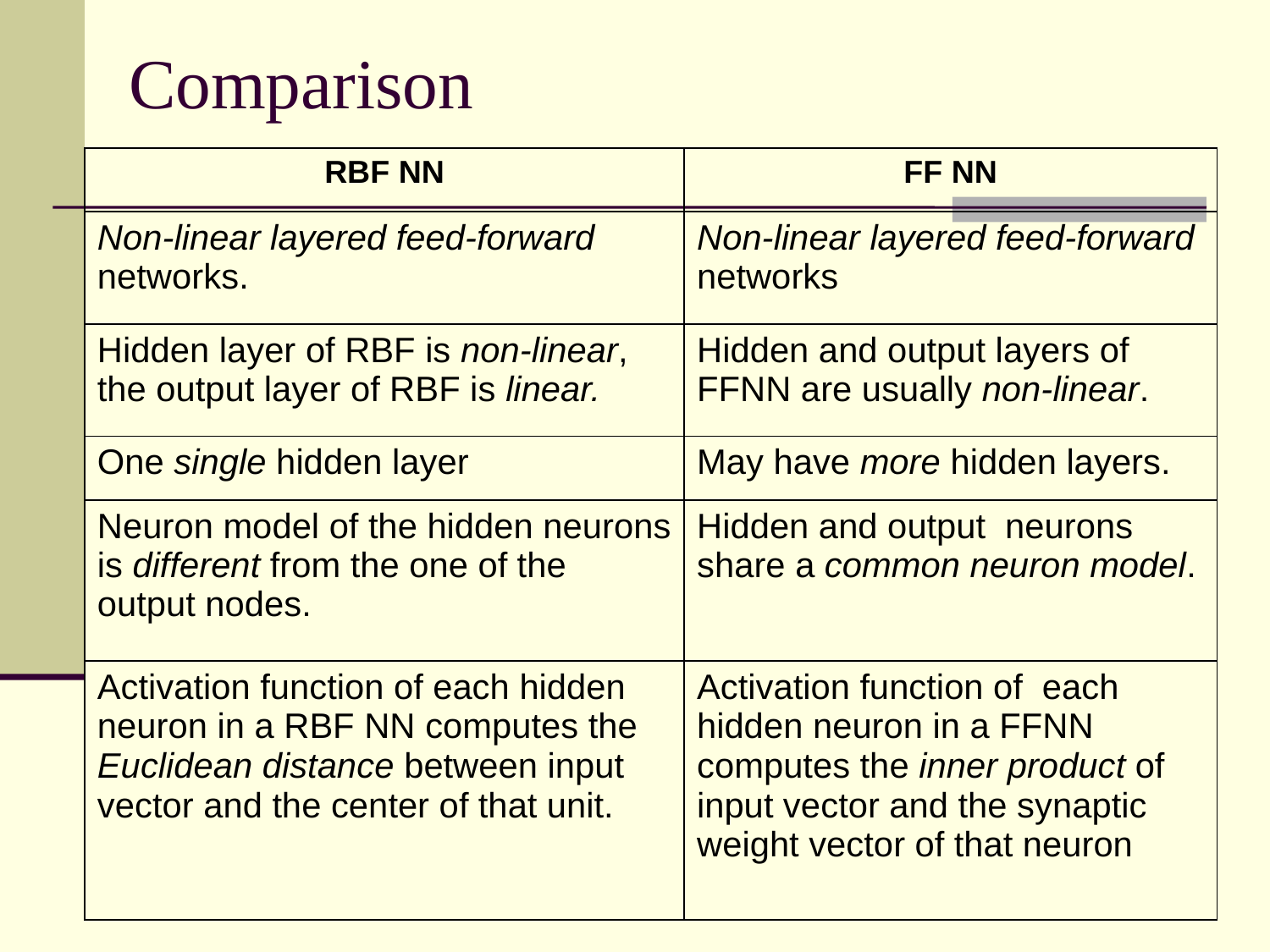

Comparison
| RBF NN | FF NN |
| --- | --- |
| Non-linear layered feed-forward networks. | Non-linear layered feed-forward networks |
| Hidden layer of RBF is non-linear, the output layer of RBF is linear. | Hidden and output layers of FFNN are usually non-linear. |
| One single hidden layer | May have more hidden layers. |
| Neuron model of the hidden neurons is different from the one of the output nodes. | Hidden and output neurons share a common neuron model. |
| Activation function of each hidden neuron in a RBF NN computes the Euclidean distance between input vector and the center of that unit. | Activation function of each hidden neuron in a FFNN computes the inner product of input vector and the synaptic weight vector of that neuron |